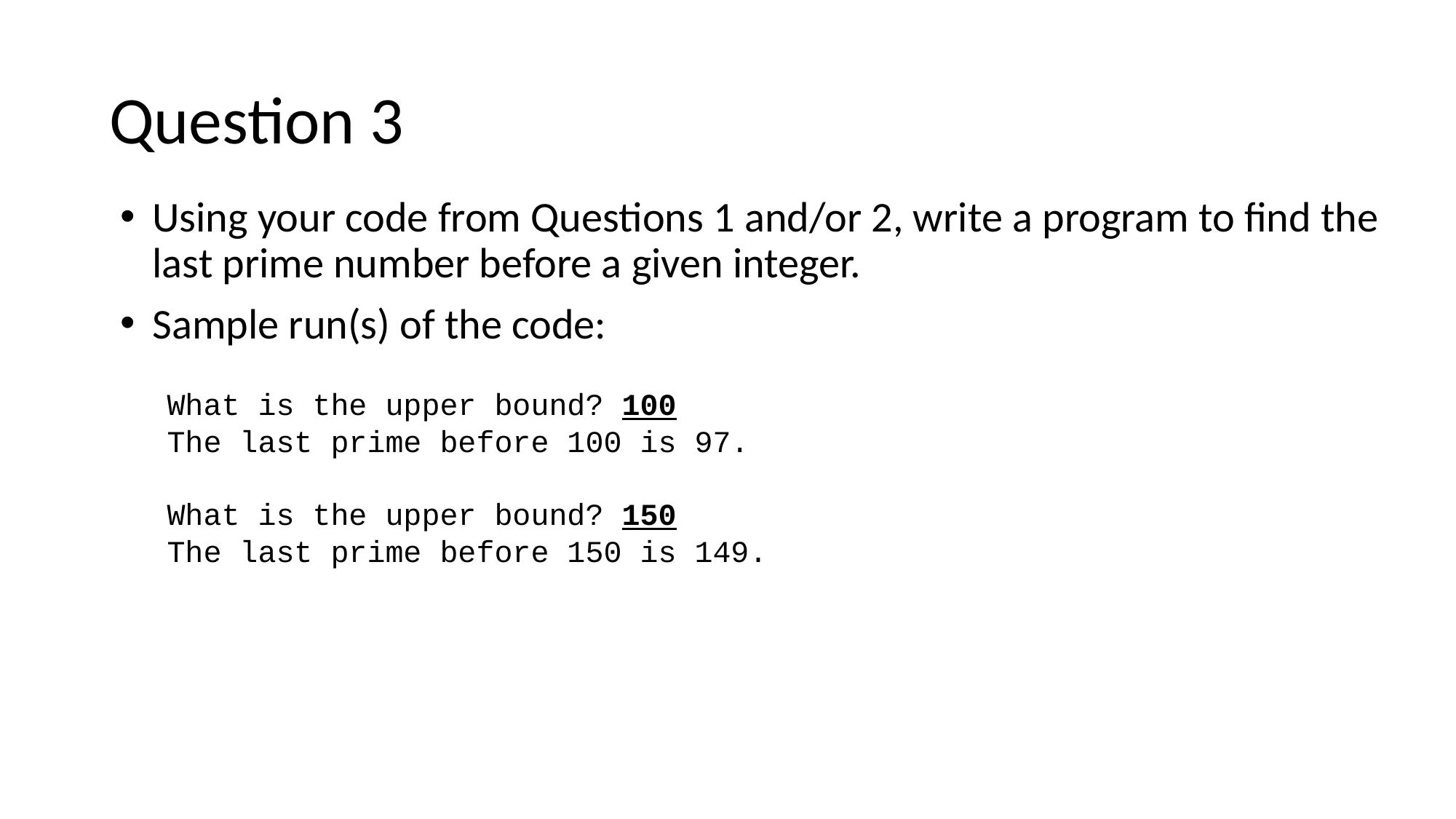

Question 3
Using your code from Questions 1 and/or 2, write a program to find the last prime number before a given integer.
Sample run(s) of the code:

What is the upper bound? 100
The last prime before 100 is 97.

What is the upper bound? 150
The last prime before 150 is 149.